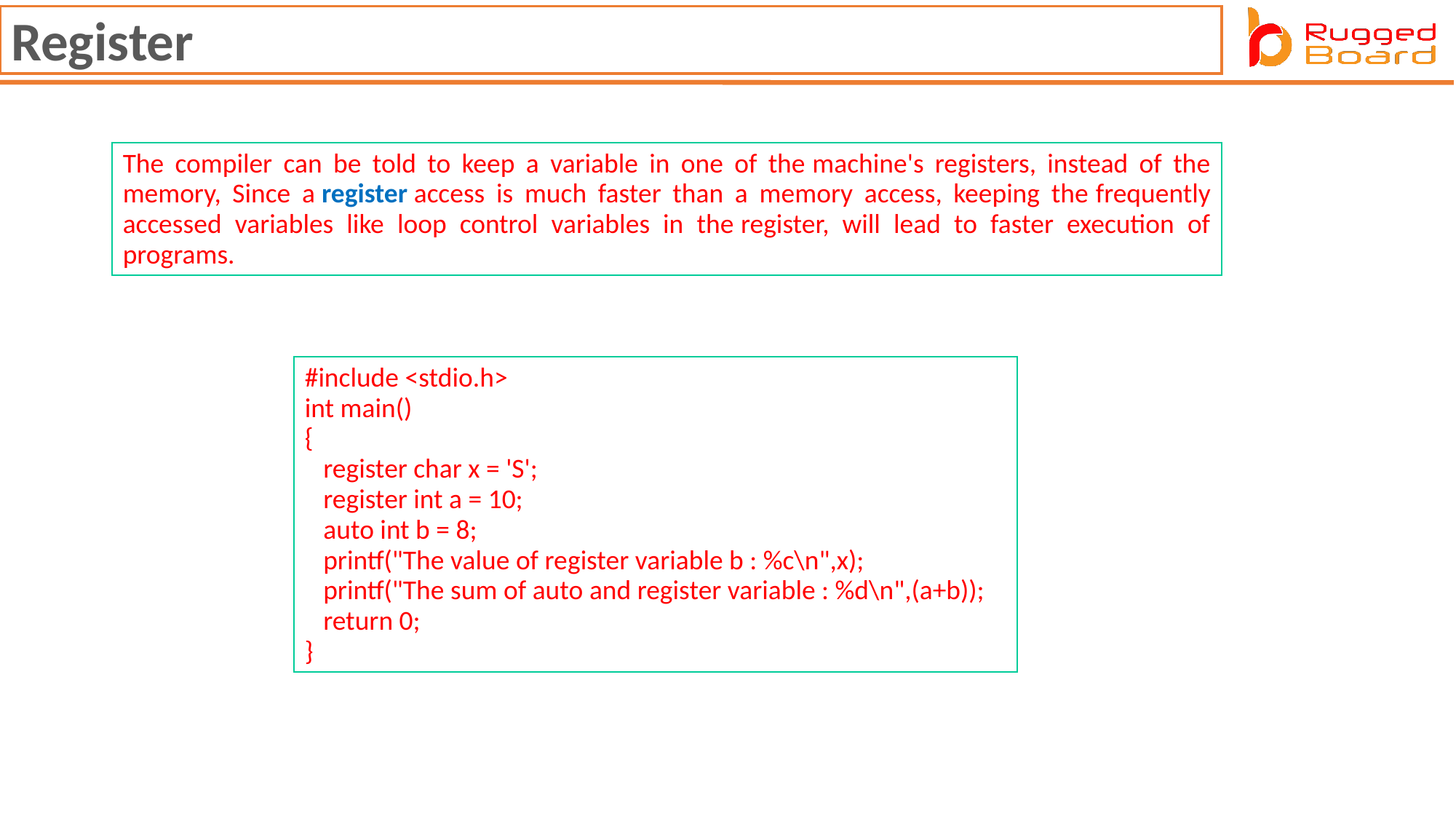

Register
The compiler can be told to keep a variable in one of the machine's registers, instead of the memory, Since a register access is much faster than a memory access, keeping the frequently accessed variables like loop control variables in the register, will lead to faster execution of programs.
#include <stdio.h>
int main()
{
   register char x = 'S';
   register int a = 10;
   auto int b = 8;
   printf("The value of register variable b : %c\n",x);
   printf("The sum of auto and register variable : %d\n",(a+b));
   return 0;
}